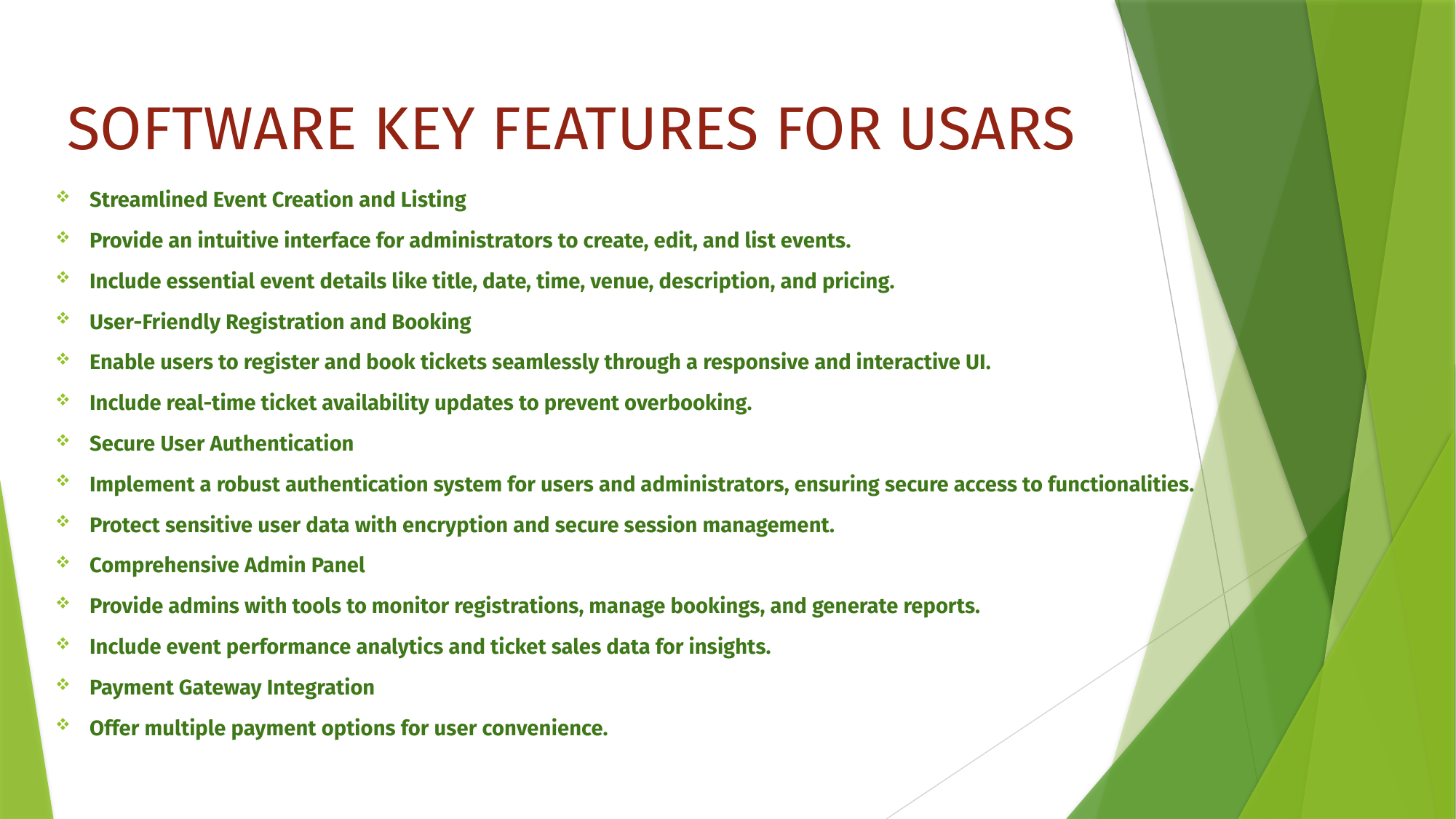

# SOFTWARE KEY FEATURES FOR USARS
Streamlined Event Creation and Listing
Provide an intuitive interface for administrators to create, edit, and list events.
Include essential event details like title, date, time, venue, description, and pricing.
User-Friendly Registration and Booking
Enable users to register and book tickets seamlessly through a responsive and interactive UI.
Include real-time ticket availability updates to prevent overbooking.
Secure User Authentication
Implement a robust authentication system for users and administrators, ensuring secure access to functionalities.
Protect sensitive user data with encryption and secure session management.
Comprehensive Admin Panel
Provide admins with tools to monitor registrations, manage bookings, and generate reports.
Include event performance analytics and ticket sales data for insights.
Payment Gateway Integration
Offer multiple payment options for user convenience.